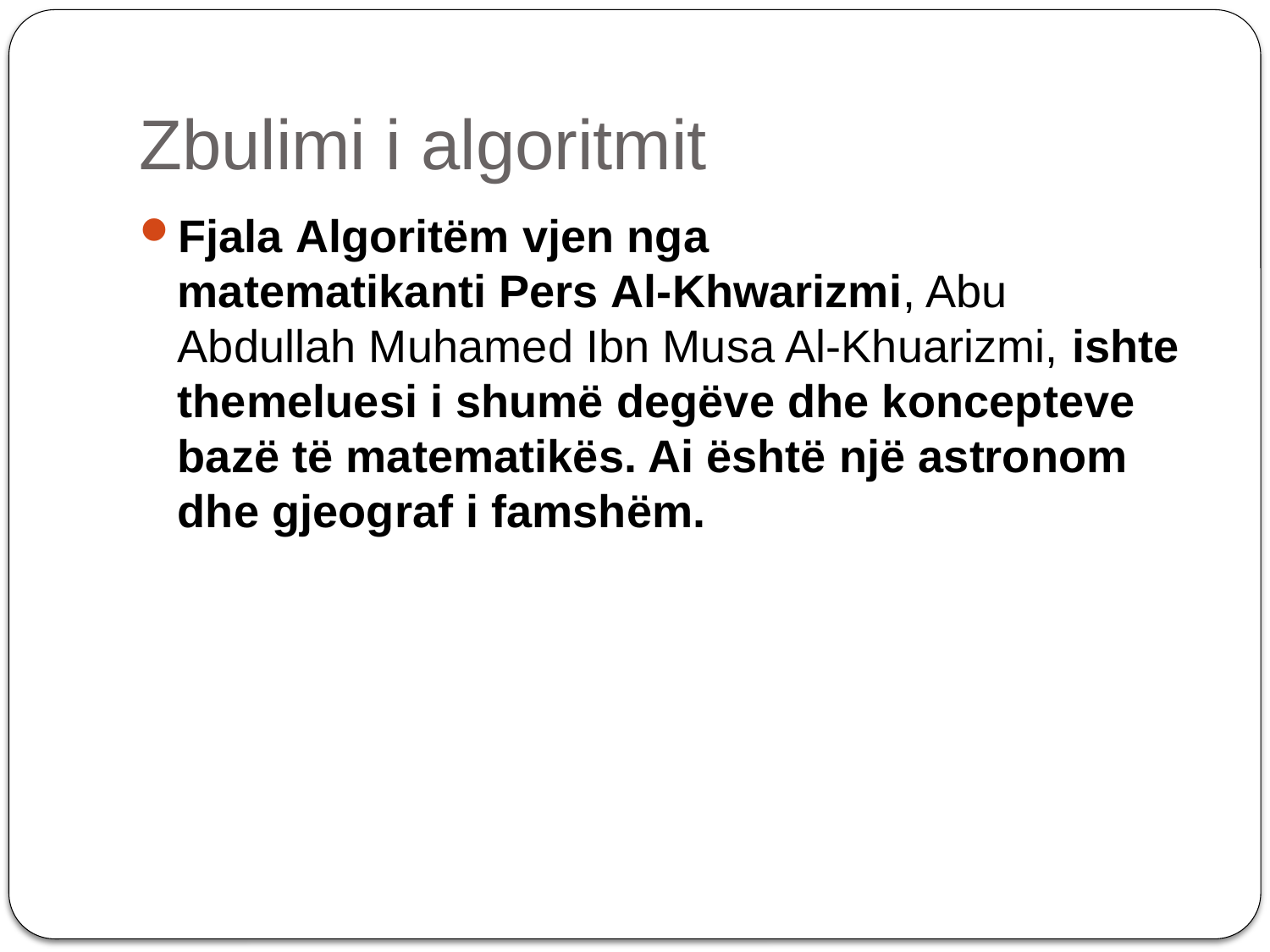

# Zbulimi i algoritmit
Fjala Algoritëm vjen nga matematikanti Pers Al-Khwarizmi, Abu Abdullah Muhamed Ibn Musa Al-Khuarizmi, ishte themeluesi i shumë degëve dhe koncepteve bazë të matematikës. Ai është një astronom dhe gjeograf i famshëm.